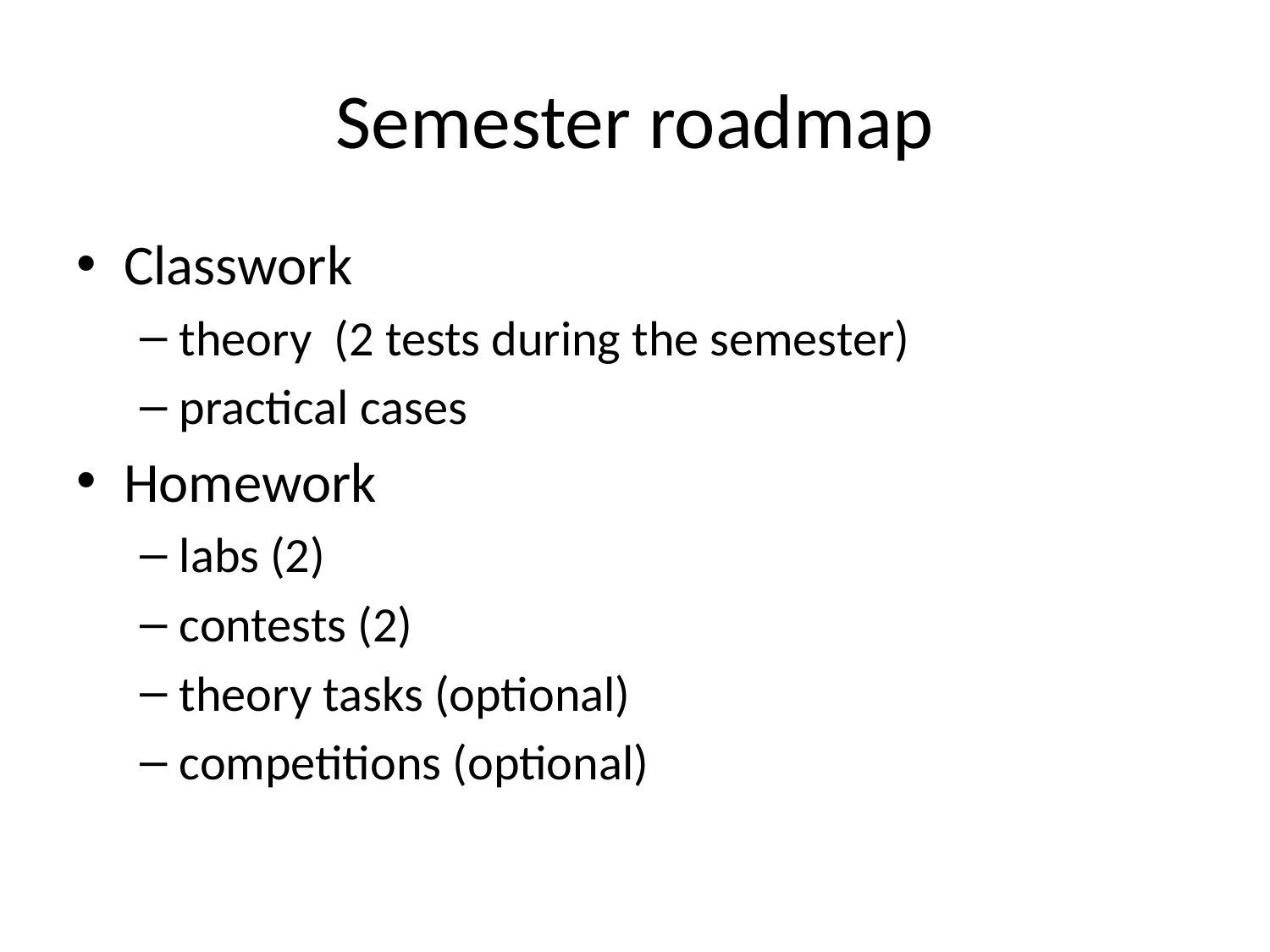

# Semester roadmap
Classwork
theory  (2 tests during the semester)
practical cases
Homework
labs (2)
contests (2)
theory tasks (optional)
competitions (optional)